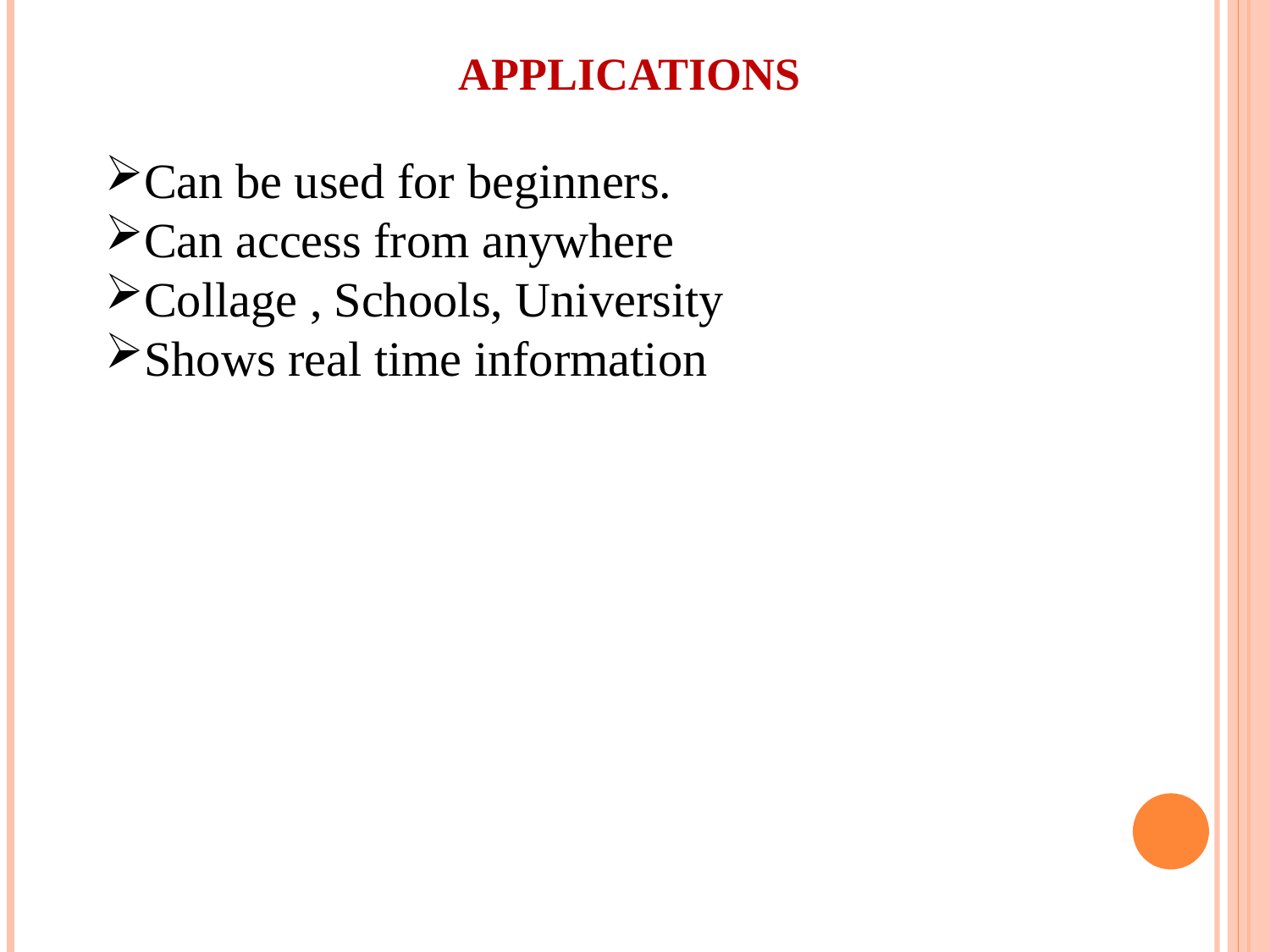

APPLICATIONS
Can be used for beginners.
Can access from anywhere
Collage , Schools, University
Shows real time information